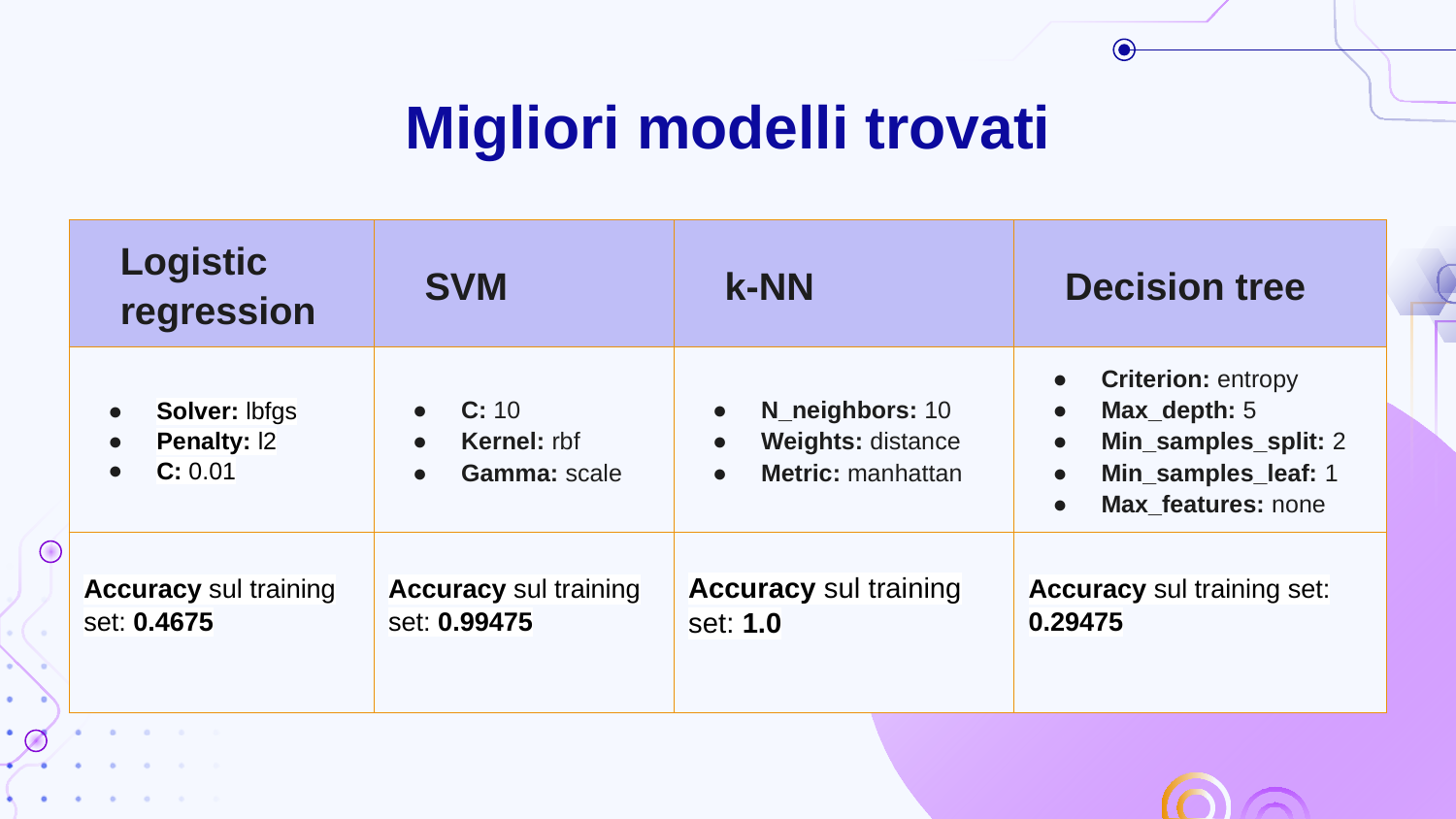

# Migliori modelli trovati
| Logistic regression | SVM | k-NN | Decision tree |
| --- | --- | --- | --- |
| Solver: lbfgs Penalty: l2 C: 0.01 | C: 10 Kernel: rbf Gamma: scale | N\_neighbors: 10 Weights: distance Metric: manhattan | Criterion: entropy Max\_depth: 5 Min\_samples\_split: 2 Min\_samples\_leaf: 1 Max\_features: none |
| Accuracy sul training set: 0.4675 | Accuracy sul training set: 0.99475 | Accuracy sul training set: 1.0 | Accuracy sul training set: 0.29475 |